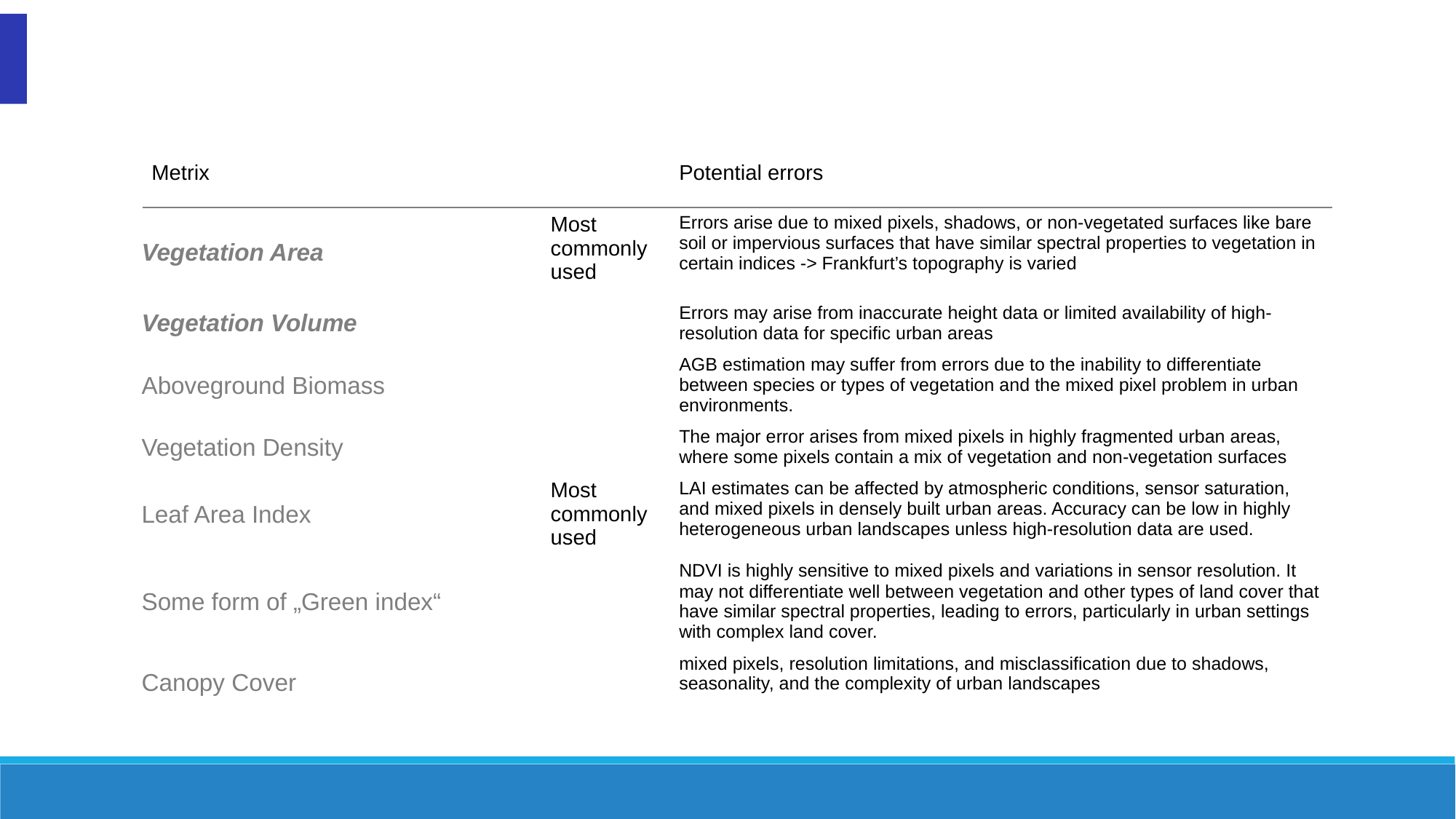

| Metrix |  | Potential errors |
| --- | --- | --- |
| Vegetation Area | Most commonly used | Errors arise due to mixed pixels, shadows, or non-vegetated surfaces like bare soil or impervious surfaces that have similar spectral properties to vegetation in certain indices -> Frankfurt’s topography is varied |
| Vegetation Volume |  | Errors may arise from inaccurate height data or limited availability of high-resolution data for specific urban areas |
| Aboveground Biomass |  | AGB estimation may suffer from errors due to the inability to differentiate between species or types of vegetation and the mixed pixel problem in urban environments. |
| Vegetation Density |  | The major error arises from mixed pixels in highly fragmented urban areas, where some pixels contain a mix of vegetation and non-vegetation surfaces |
| Leaf Area Index | Most commonly used | LAI estimates can be affected by atmospheric conditions, sensor saturation, and mixed pixels in densely built urban areas. Accuracy can be low in highly heterogeneous urban landscapes unless high-resolution data are used. |
| Some form of „Green index“ |  | NDVI is highly sensitive to mixed pixels and variations in sensor resolution. It may not differentiate well between vegetation and other types of land cover that have similar spectral properties, leading to errors, particularly in urban settings with complex land cover. |
| Canopy Cover |  | mixed pixels, resolution limitations, and misclassification due to shadows, seasonality, and the complexity of urban landscapes |